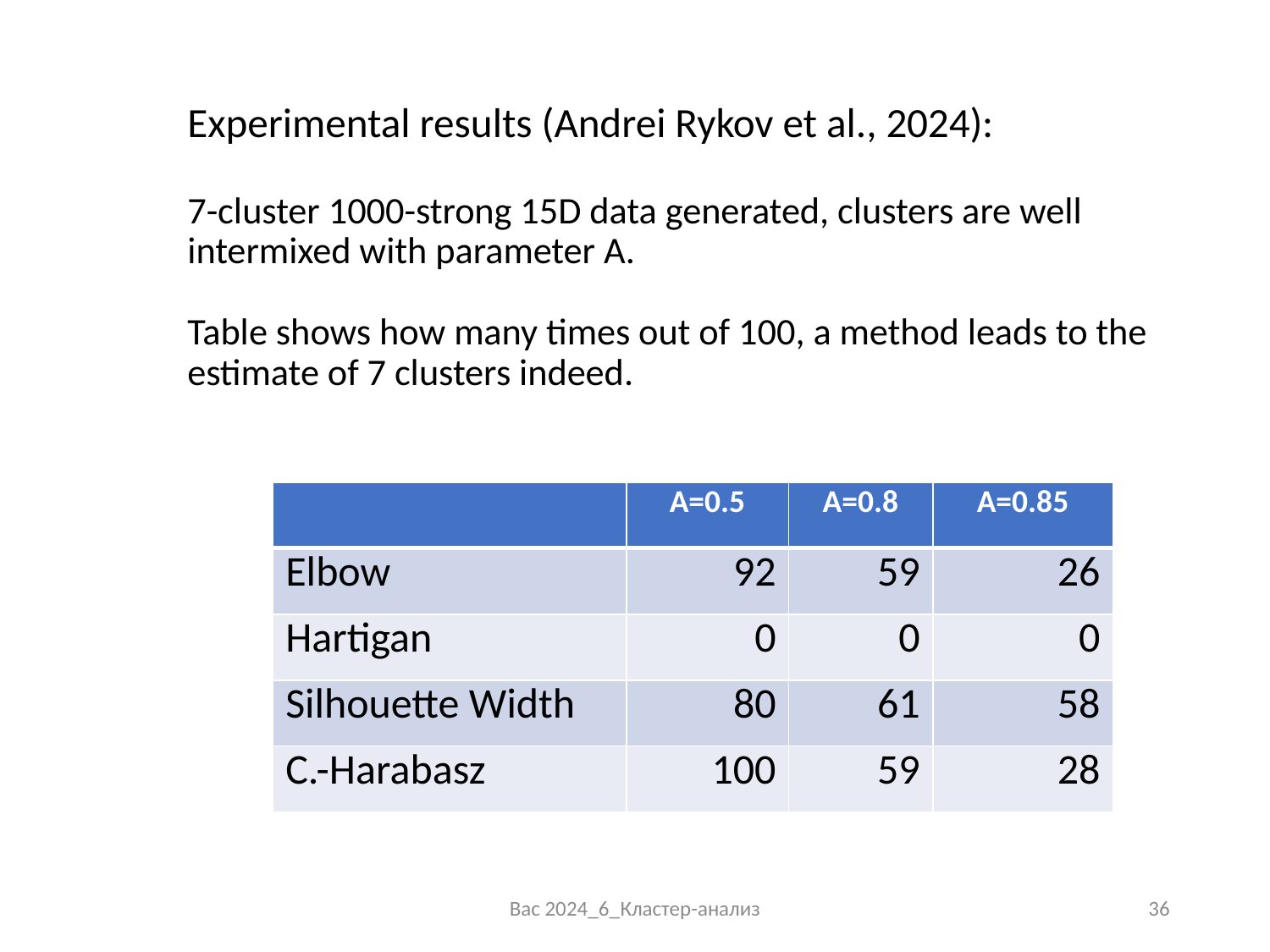

# Experimental results (Andrei Rykov et al., 2024): 7-cluster 1000-strong 15D data generated, clusters are well intermixed with parameter A. Table shows how many times out of 100, a method leads to the estimate of 7 clusters indeed.
|  | A=0.5 | A=0.8 | A=0.85 |
| --- | --- | --- | --- |
| Elbow | 92 | 59 | 26 |
| Hartigan | 0 | 0 | 0 |
| Silhouette Width | 80 | 61 | 58 |
| C.-Harabasz | 100 | 59 | 28 |
Bac 2024_6_Кластер-анализ
36